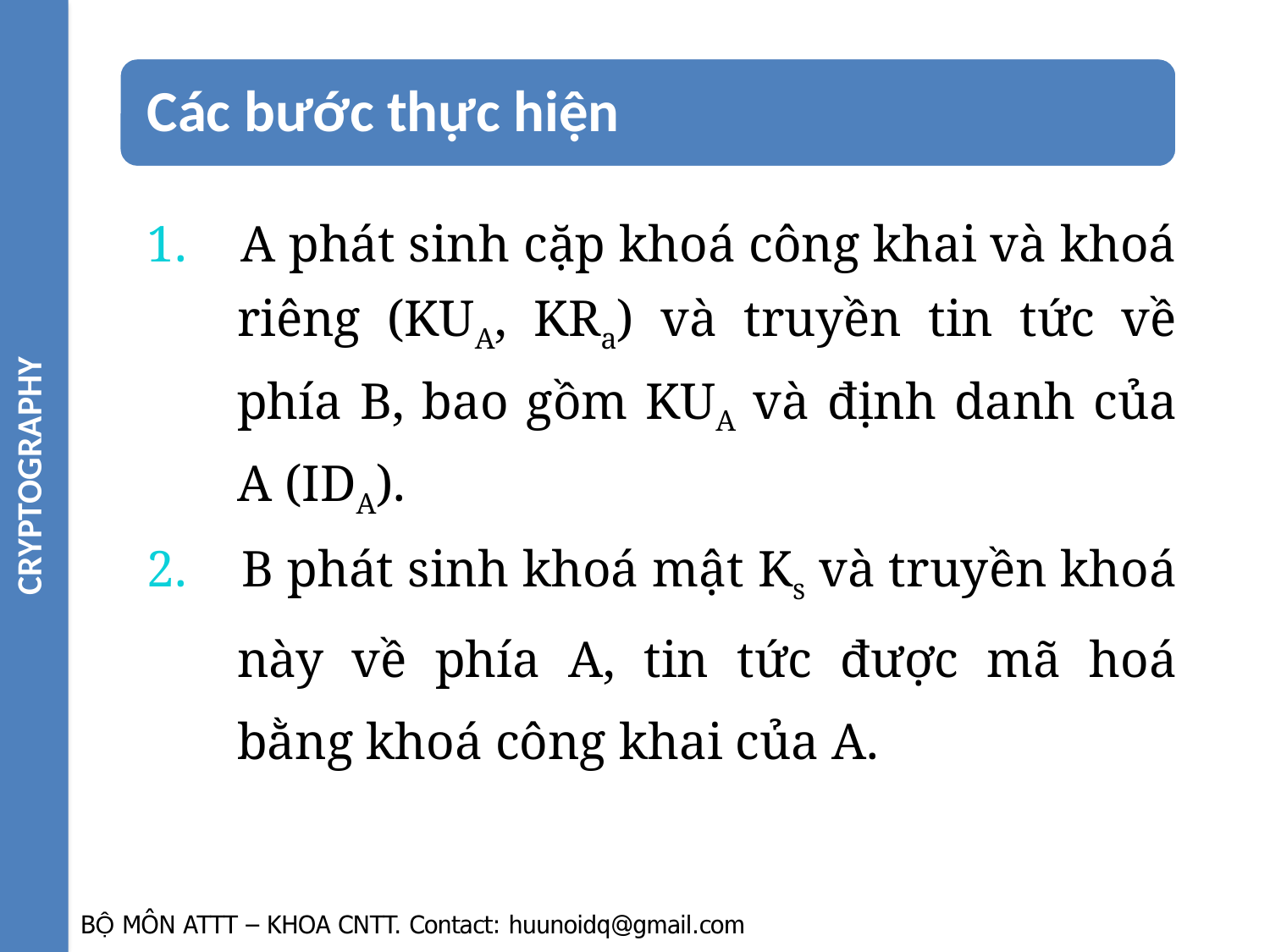

CRYPTOGRAPHY
Các bước thực hiện
1.    A phát sinh cặp khoá công khai và khoá riêng (KUA, KRa) và truyền tin tức về phía B, bao gồm KUA và định danh của A (IDA).
2.    B phát sinh khoá mật Ks và truyền khoá này về phía A, tin tức được mã hoá bằng khoá công khai của A.
BỘ MÔN ATTT – KHOA CNTT. Contact: huunoidq@gmail.com